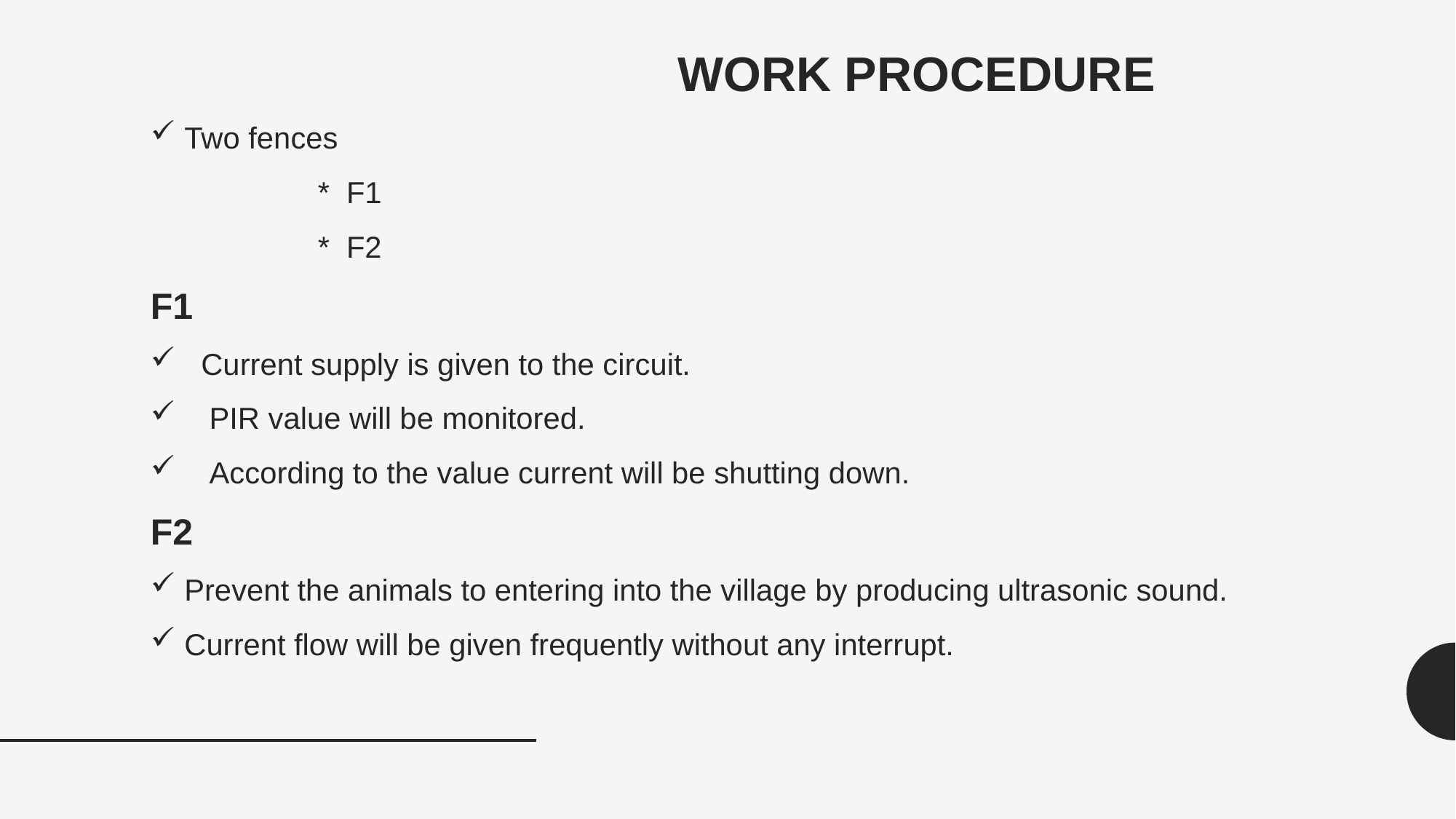

WORK PROCEDURE
Two fences
                    *  F1
                    *  F2
F1
  Current supply is given to the circuit.
   PIR value will be monitored.
   According to the value current will be shutting down.
F2
Prevent the animals to entering into the village by producing ultrasonic sound.
Current flow will be given frequently without any interrupt.